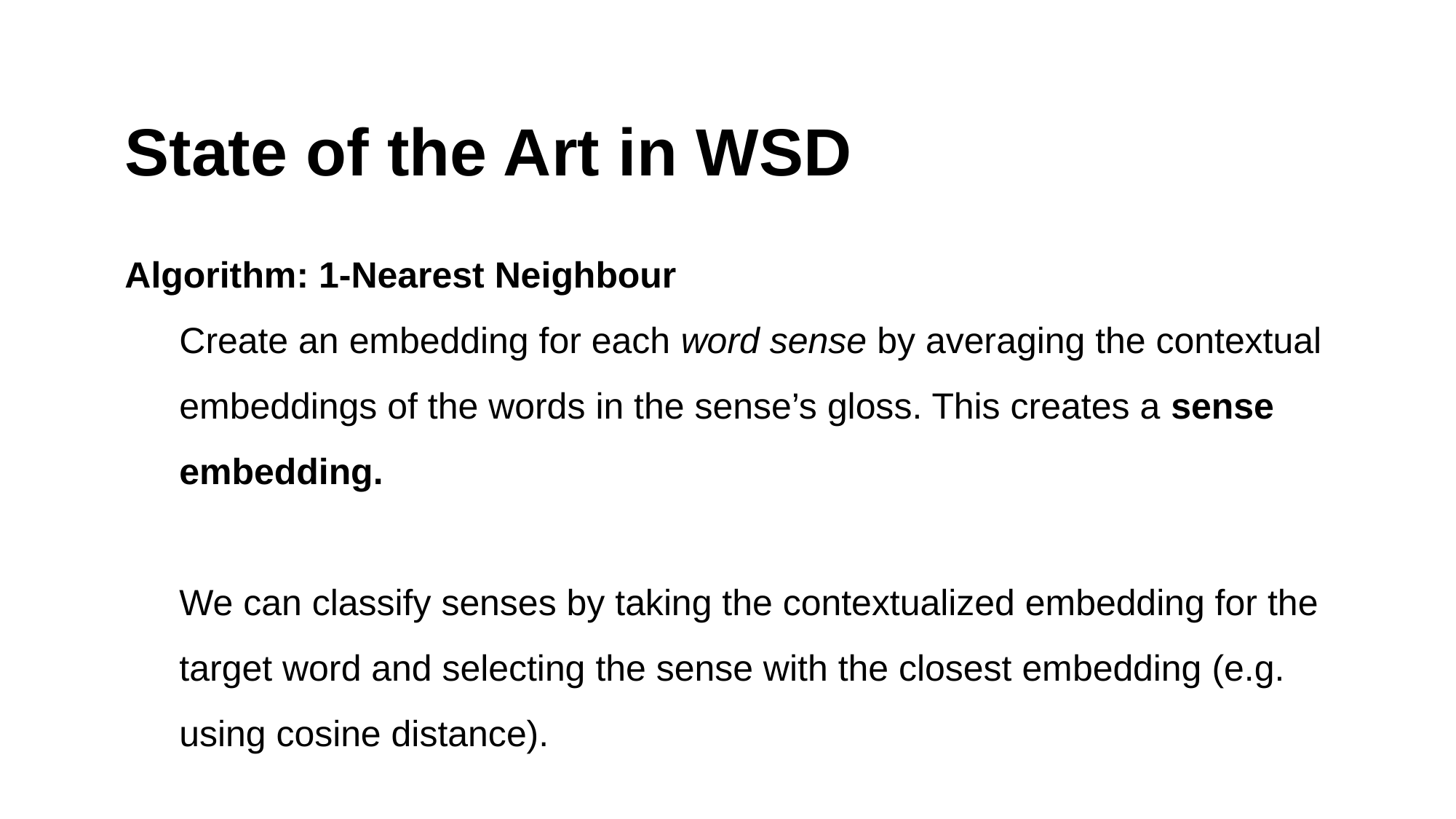

State of the Art in WSD
Algorithm: 1-Nearest Neighbour
Create an embedding for each word sense by averaging the contextual embeddings of the words in the sense’s gloss. This creates a sense embedding.

We can classify senses by taking the contextualized embedding for the target word and selecting the sense with the closest embedding (e.g. using cosine distance).